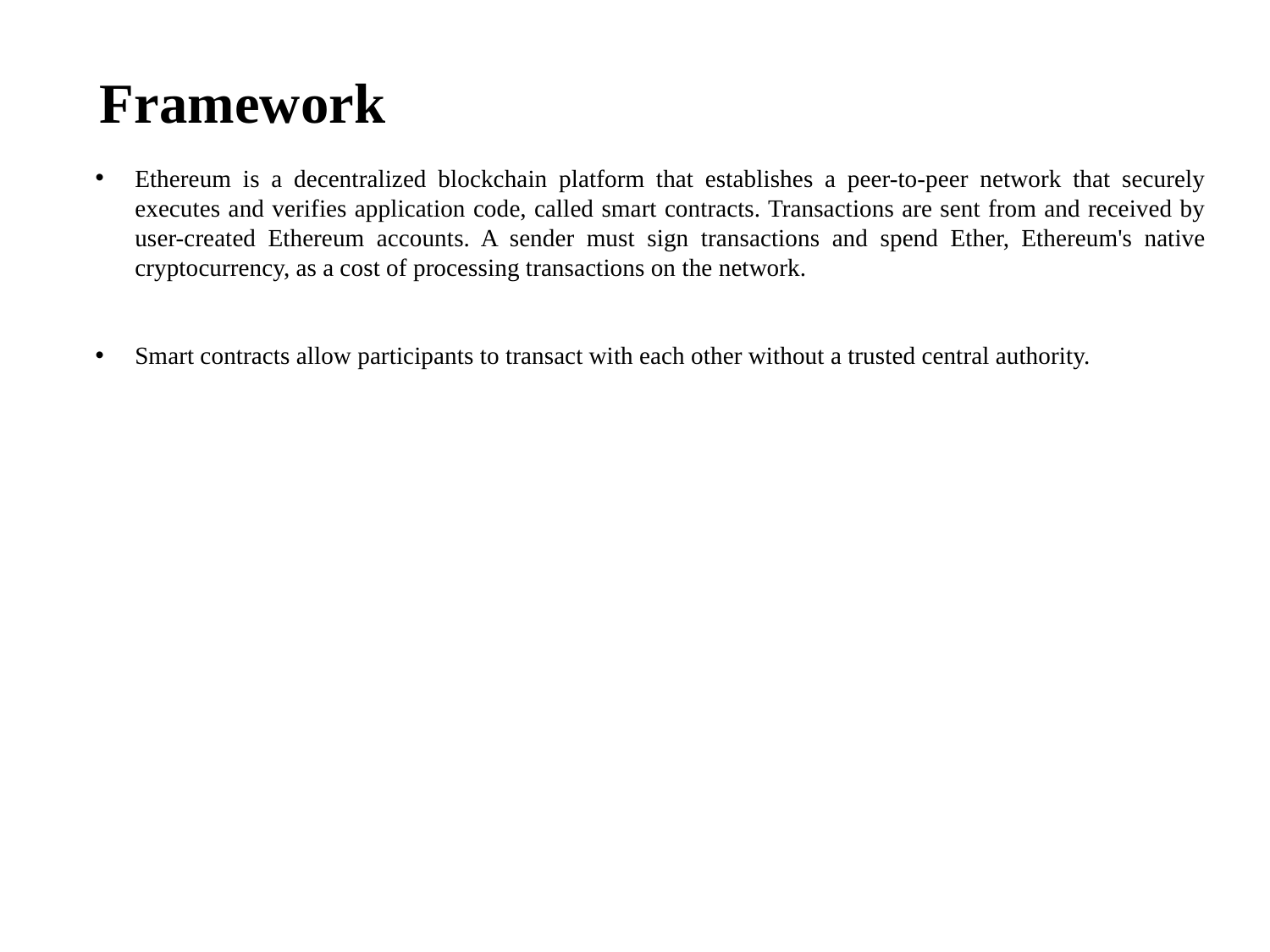

Framework
Ethereum is a decentralized blockchain platform that establishes a peer-to-peer network that securely executes and verifies application code, called smart contracts. Transactions are sent from and received by user-created Ethereum accounts. A sender must sign transactions and spend Ether, Ethereum's native cryptocurrency, as a cost of processing transactions on the network.

Smart contracts allow participants to transact with each other without a trusted central authority.